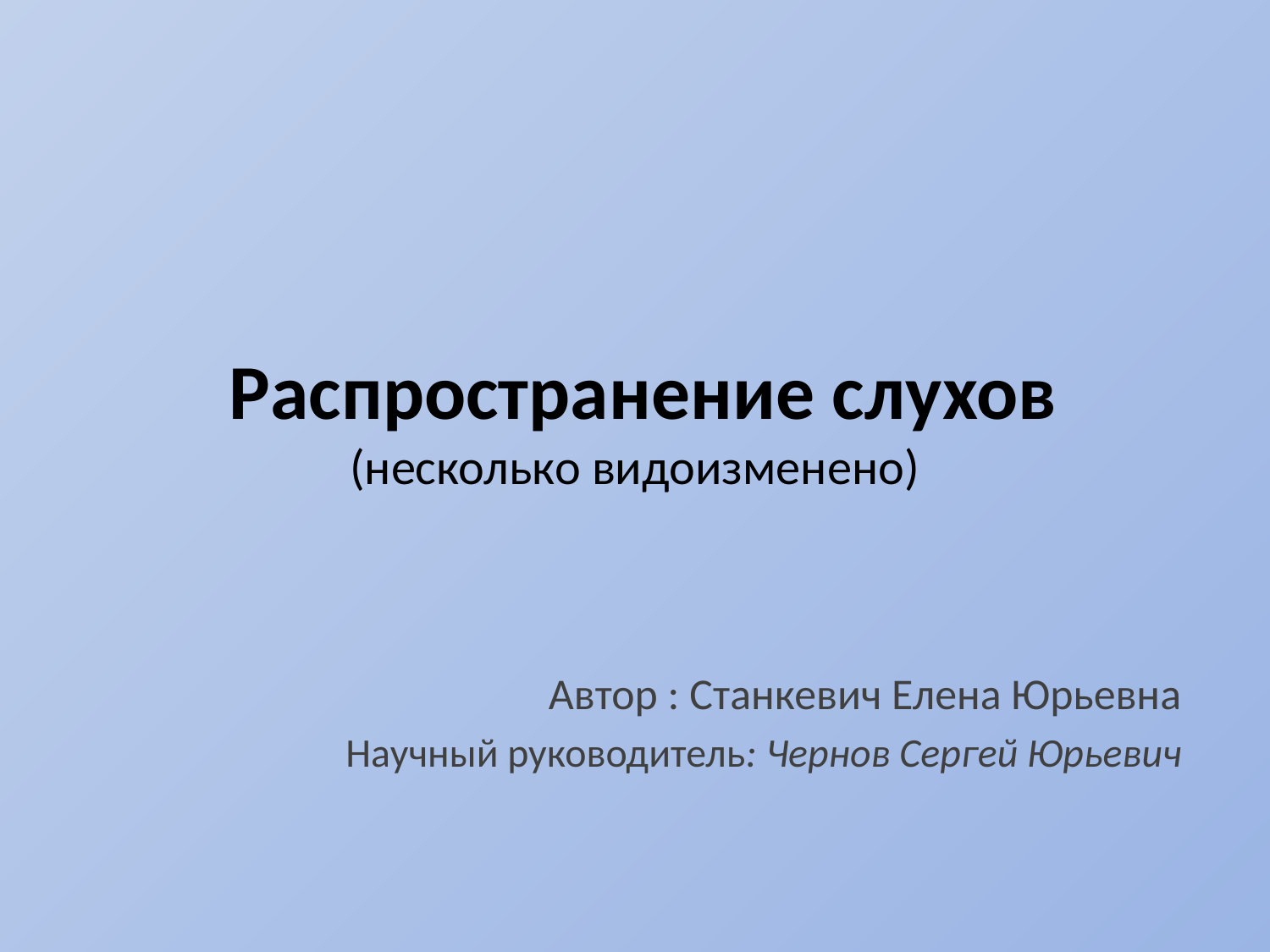

# Распространение слухов (несколько видоизменено)

Автор : Станкевич Елена Юрьевна
Научный руководитель: Чернов Сергей Юрьевич